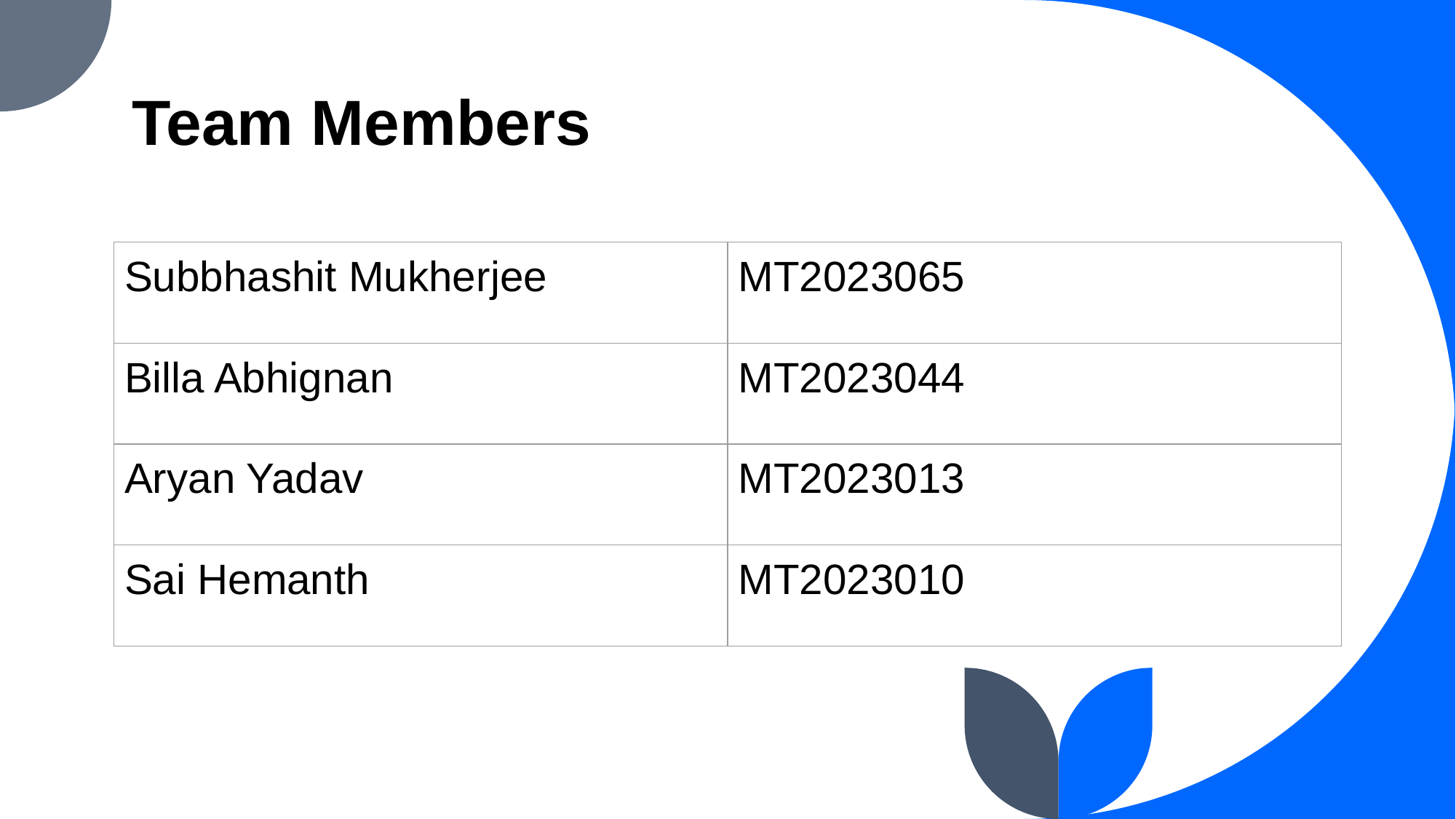

# Team Members
| Subbhashit Mukherjee | MT2023065 |
| --- | --- |
| Billa Abhignan | MT2023044 |
| Aryan Yadav | MT2023013 |
| Sai Hemanth | MT2023010 |